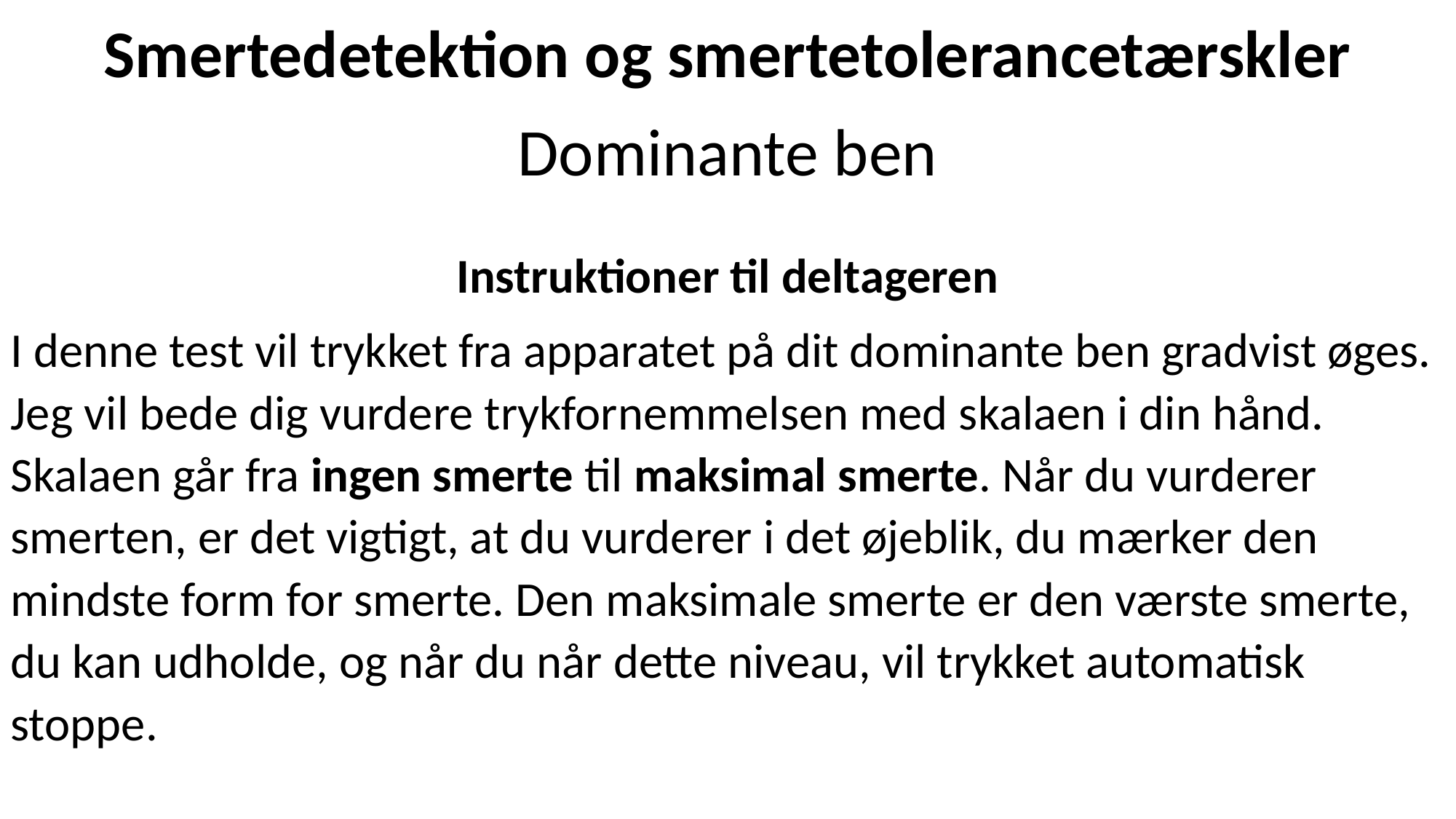

Smertedetektion og smertetolerancetærskler
Dominante ben

Instruktioner til deltageren
I denne test vil trykket fra apparatet på dit dominante ben gradvist øges. Jeg vil bede dig vurdere trykfornemmelsen med skalaen i din hånd. Skalaen går fra ingen smerte til maksimal smerte. Når du vurderer smerten, er det vigtigt, at du vurderer i det øjeblik, du mærker den mindste form for smerte. Den maksimale smerte er den værste smerte, du kan udholde, og når du når dette niveau, vil trykket automatisk stoppe.